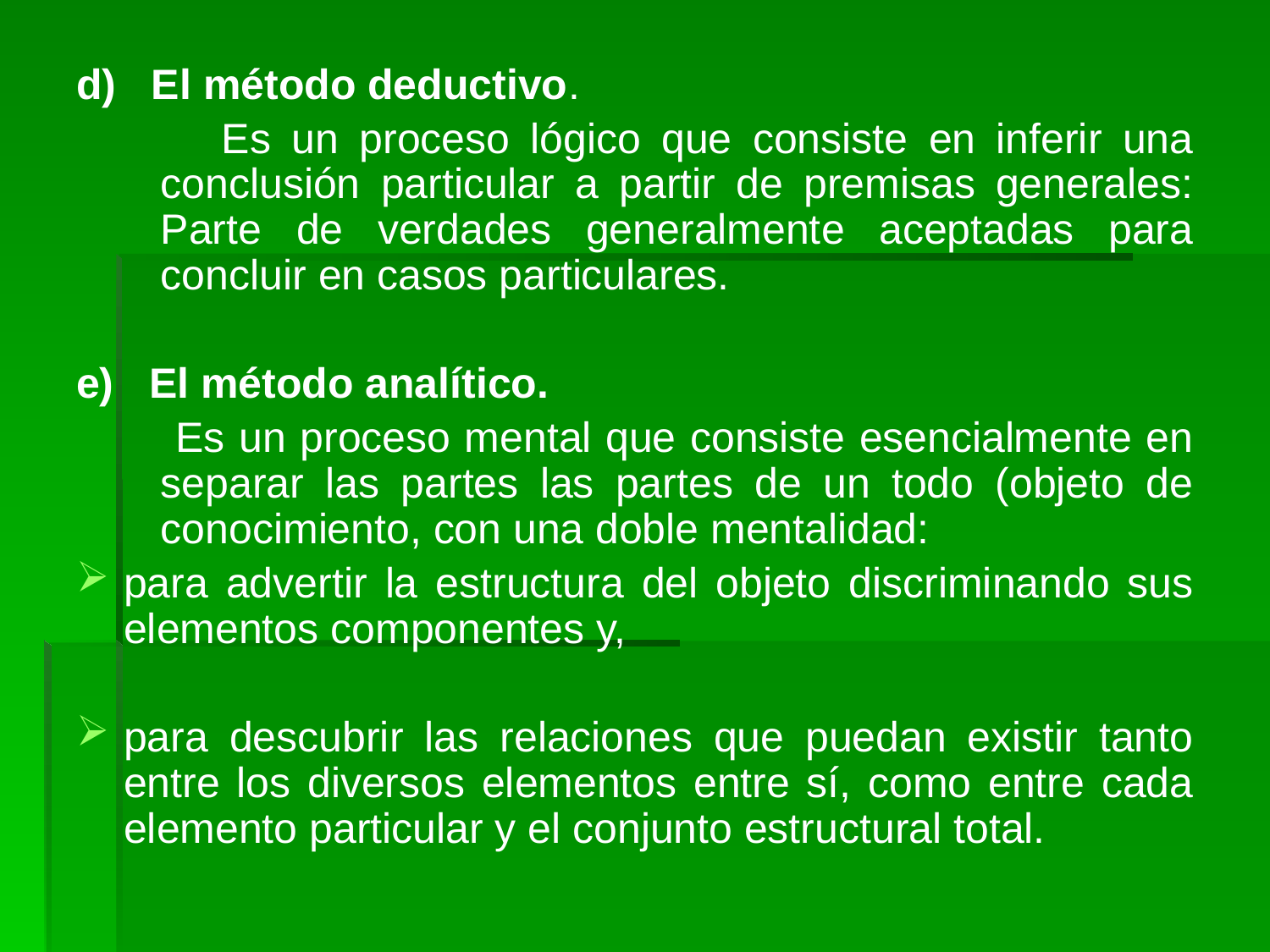

d)   El método deductivo.
       Es un proceso lógico que consiste en inferir una conclusión particular a partir de premisas generales: Parte de verdades generalmente aceptadas para concluir en casos particulares.

e)   El método analítico.
       Es un proceso mental que consiste esencialmente en separar las partes las partes de un todo (objeto de conocimiento, con una doble mentalidad:
para advertir la estructura del objeto discriminando sus elementos componentes y,

para descubrir las relaciones que puedan existir tanto entre los diversos elementos entre sí, como entre cada elemento particular y el conjunto estructural total.